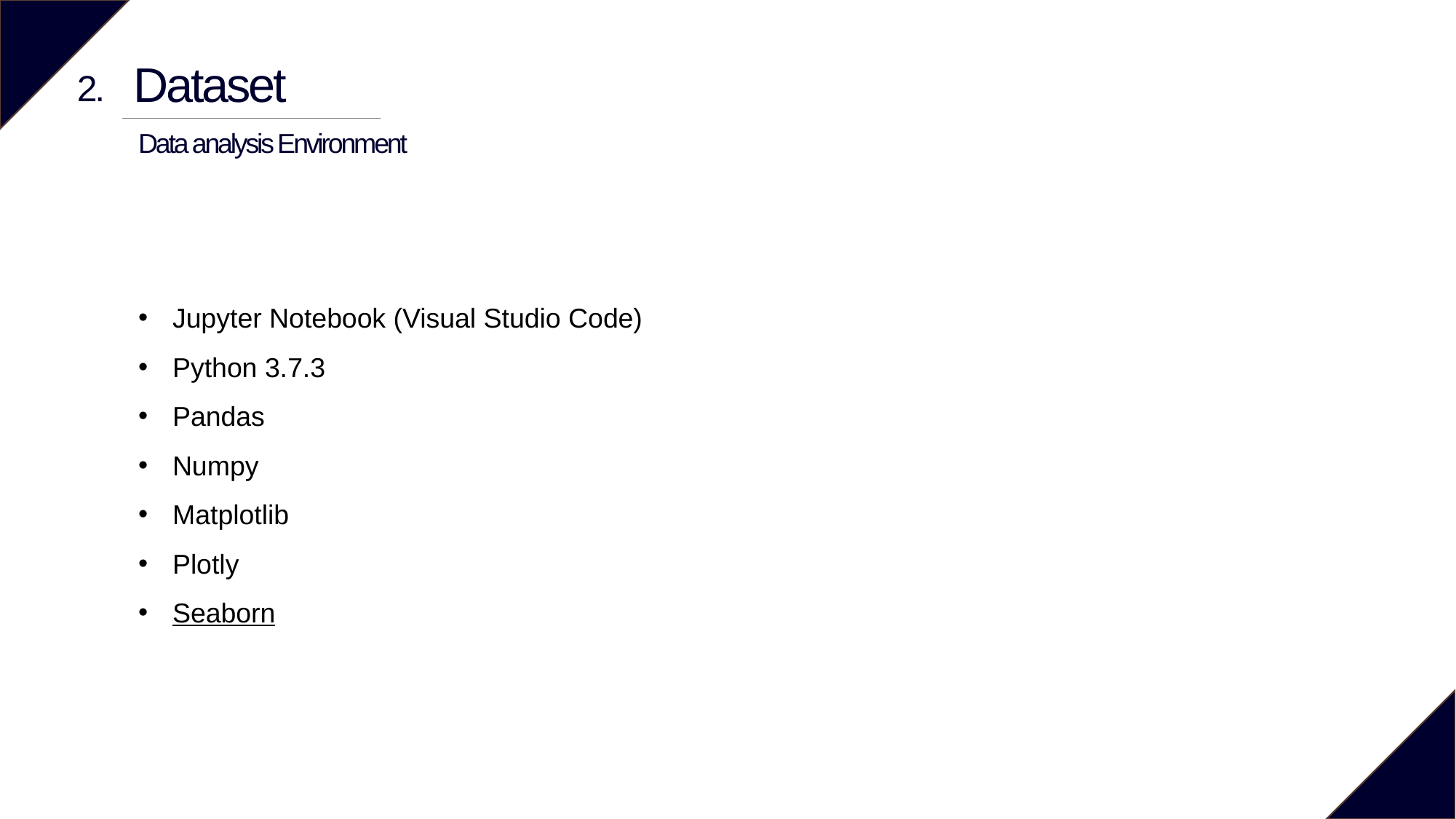

Dataset
2.
Data analysis Environment
Jupyter Notebook (Visual Studio Code)
Python 3.7.3
Pandas
Numpy
Matplotlib
Plotly
Seaborn